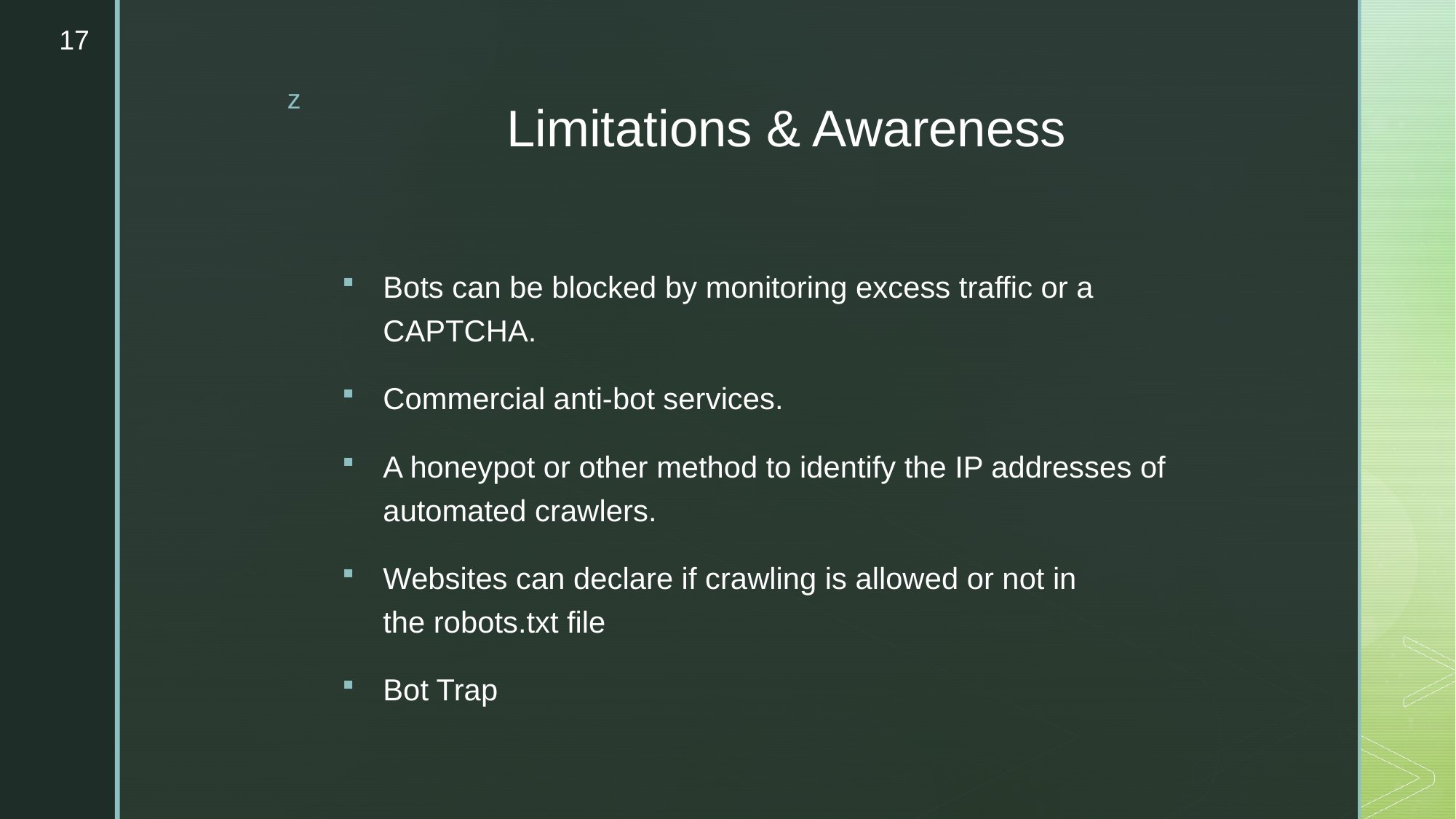

17
# Limitations & Awareness
Bots can be blocked by monitoring excess traffic or a CAPTCHA.
Commercial anti-bot services.
A honeypot or other method to identify the IP addresses of automated crawlers.
Websites can declare if crawling is allowed or not in the robots.txt file
Bot Trap